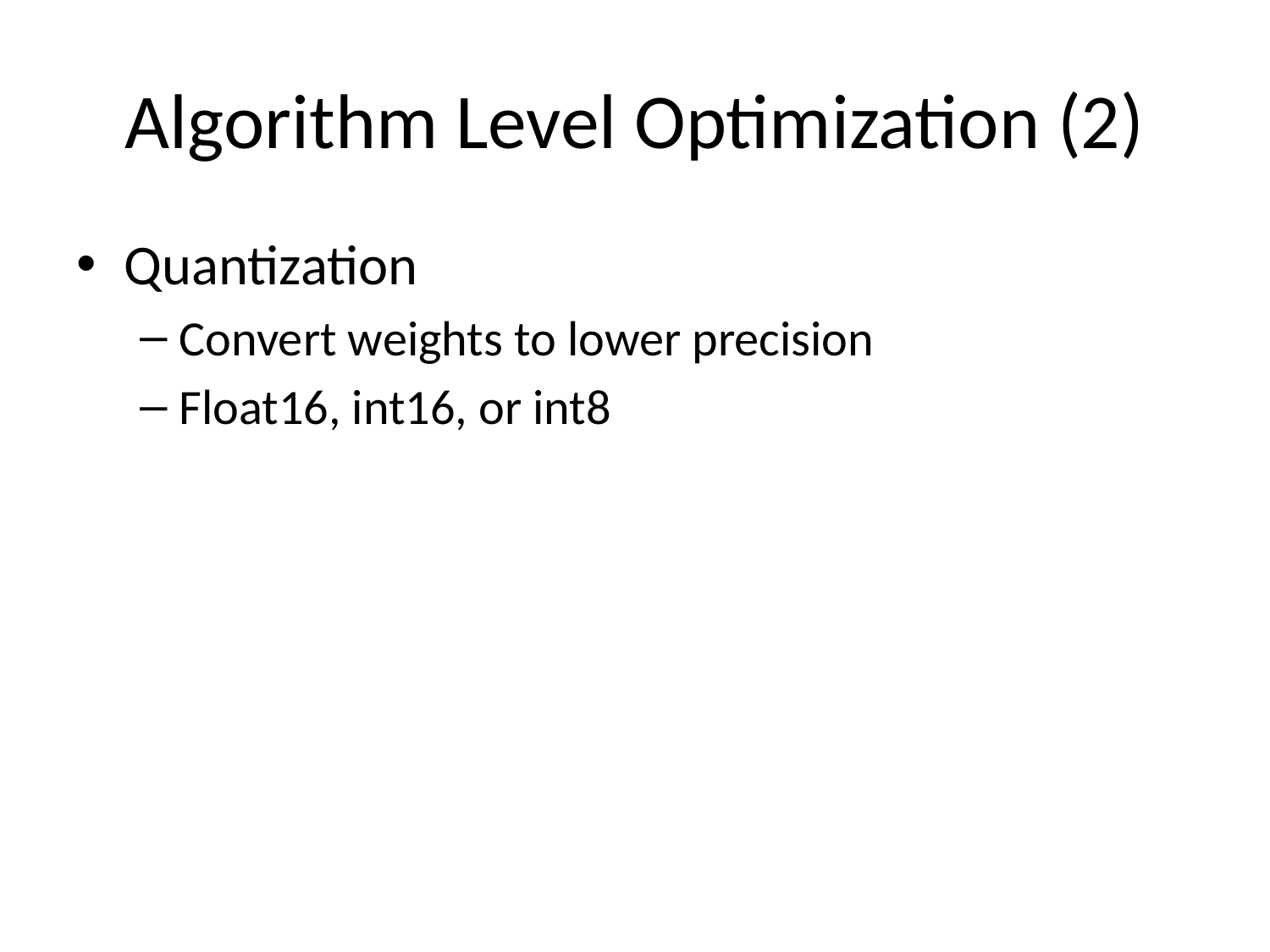

# Algorithm Level Optimization (2)
Quantization
Convert weights to lower precision
Float16, int16, or int8